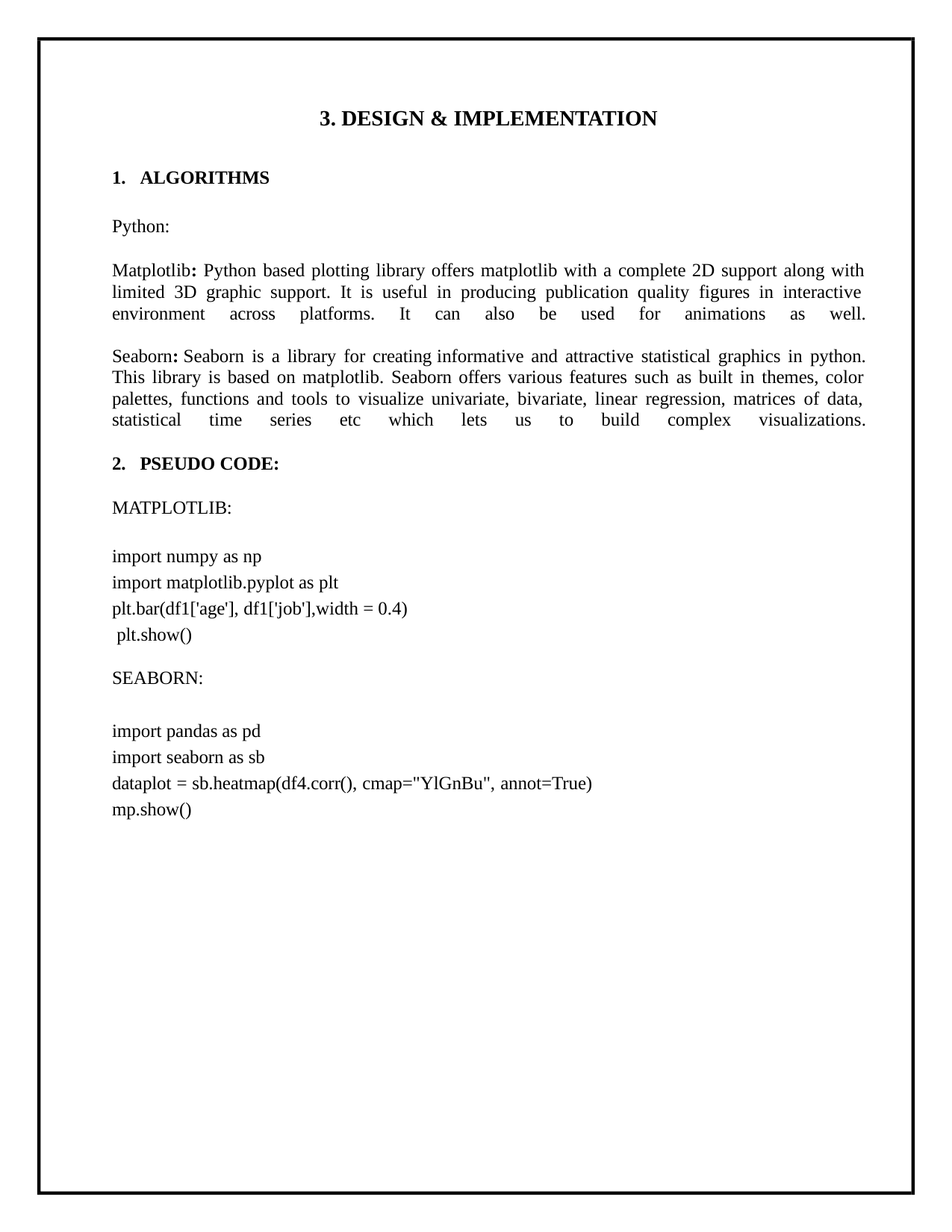

3. DESIGN & IMPLEMENTATION

ALGORITHMS

Python:

Matplotlib: Python based plotting library offers matplotlib with a complete 2D support along with  limited 3D graphic support. It is useful in producing publication quality figures in interactive  environment  across  platforms.  It  can  also  be     used  for     animations  as  well.

Seaborn: Seaborn is a library for creating informative and attractive statistical graphics in python.  This library is based on matplotlib. Seaborn offers various features such as built in themes, color  palettes, functions and tools to visualize univariate, bivariate, linear regression, matrices of data,  statistical  time     series   etc   which   lets     us   to     build     complex   visualizations.

PSEUDO CODE:

MATPLOTLIB:

import numpy as np
import matplotlib.pyplot as plt  plt.bar(df1['age'], df1['job'],width = 0.4)  plt.show()

SEABORN:

import pandas as pd  import seaborn as sb
dataplot = sb.heatmap(df4.corr(), cmap="YlGnBu", annot=True)  mp.show()